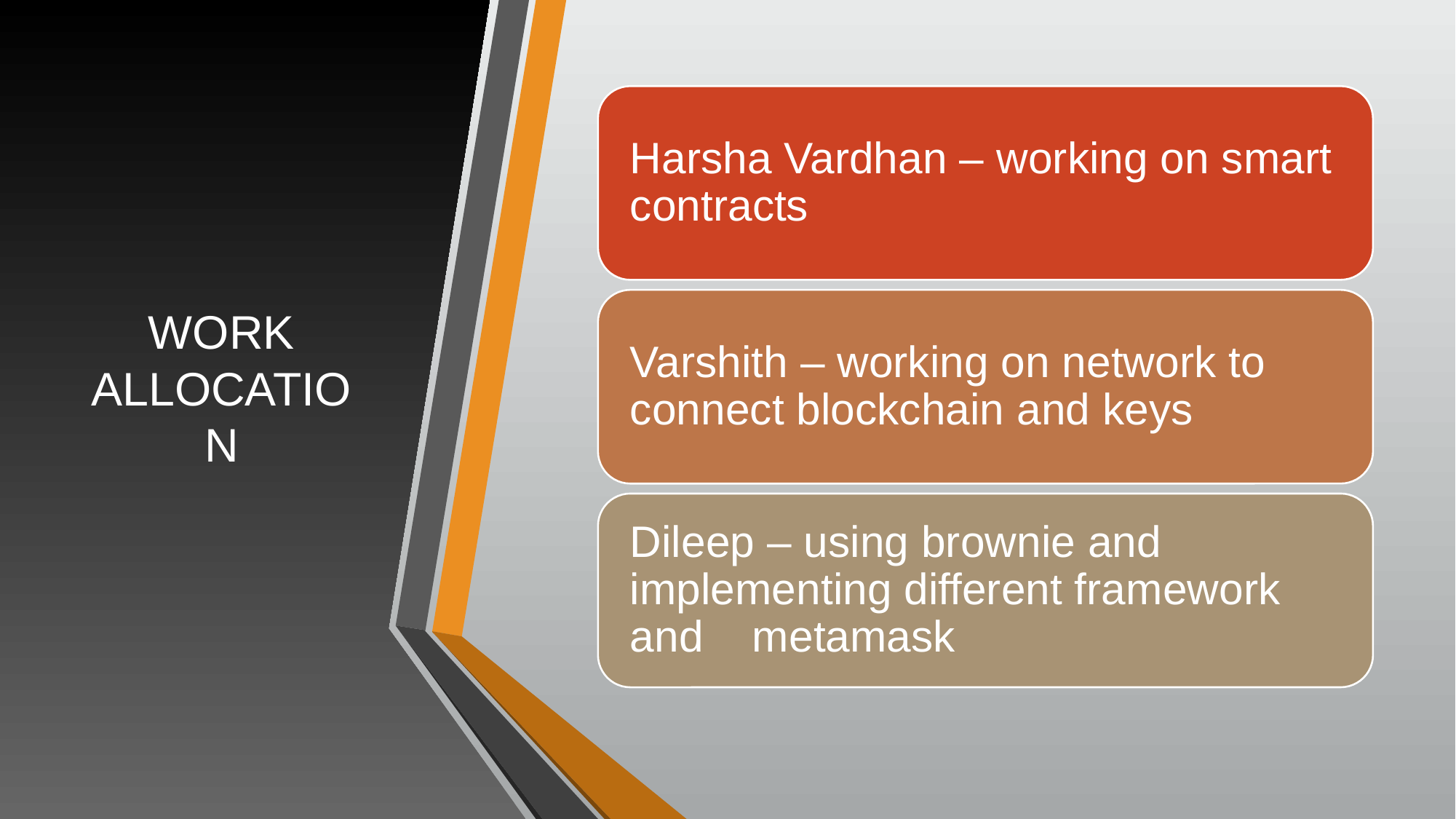

# WORK ALLOCATION
Harsha Vardhan – working on smart contracts
Varshith – working on network to connect blockchain and keys
Dileep – using brownie and implementing different framework and    metamask